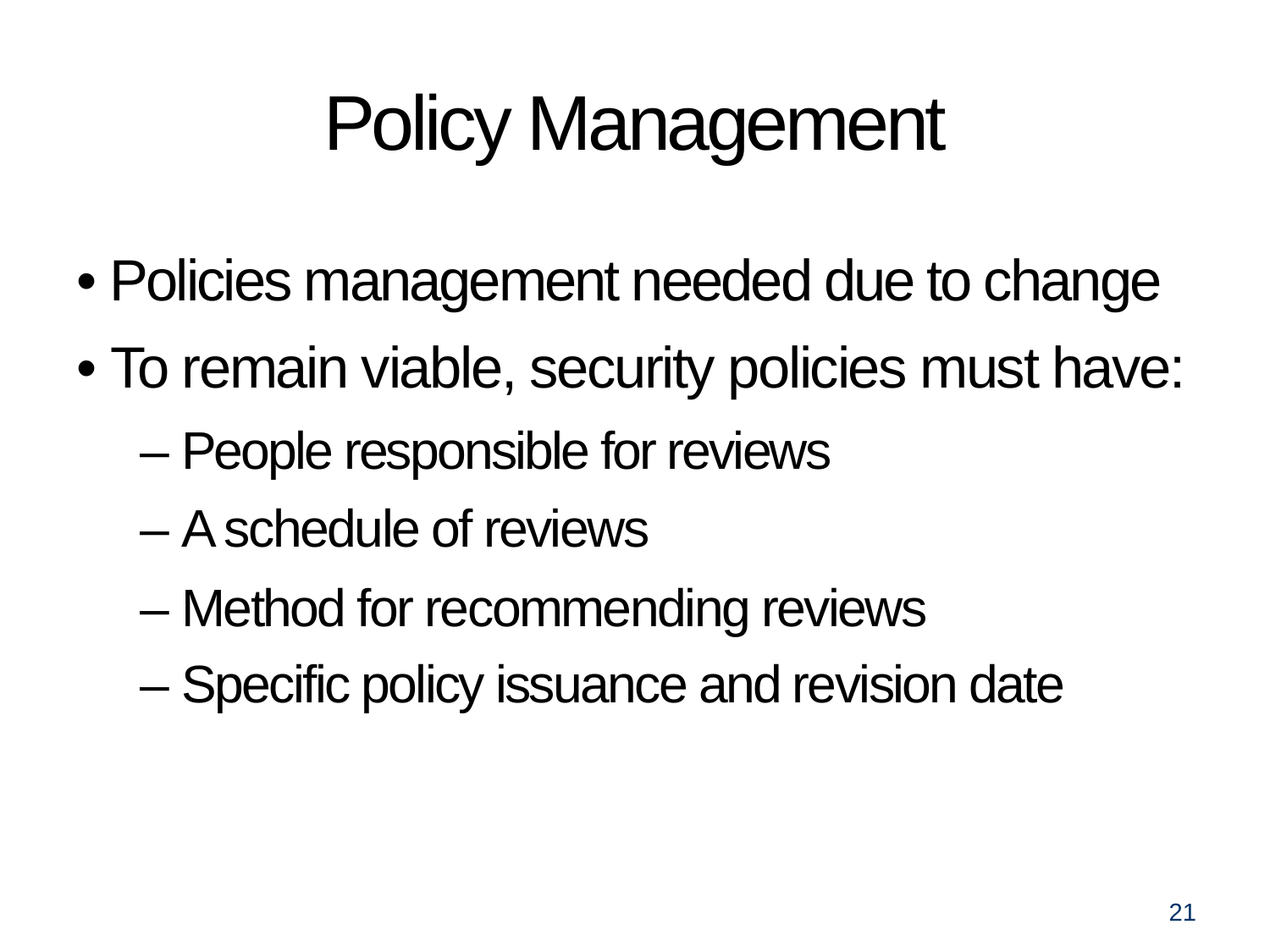

Policy Management
• Policies management needed due to change
• To remain viable, security policies must have:
– People responsible for reviews
– A schedule of reviews
– Method for recommending reviews
– Specific policy issuance and revision date
21